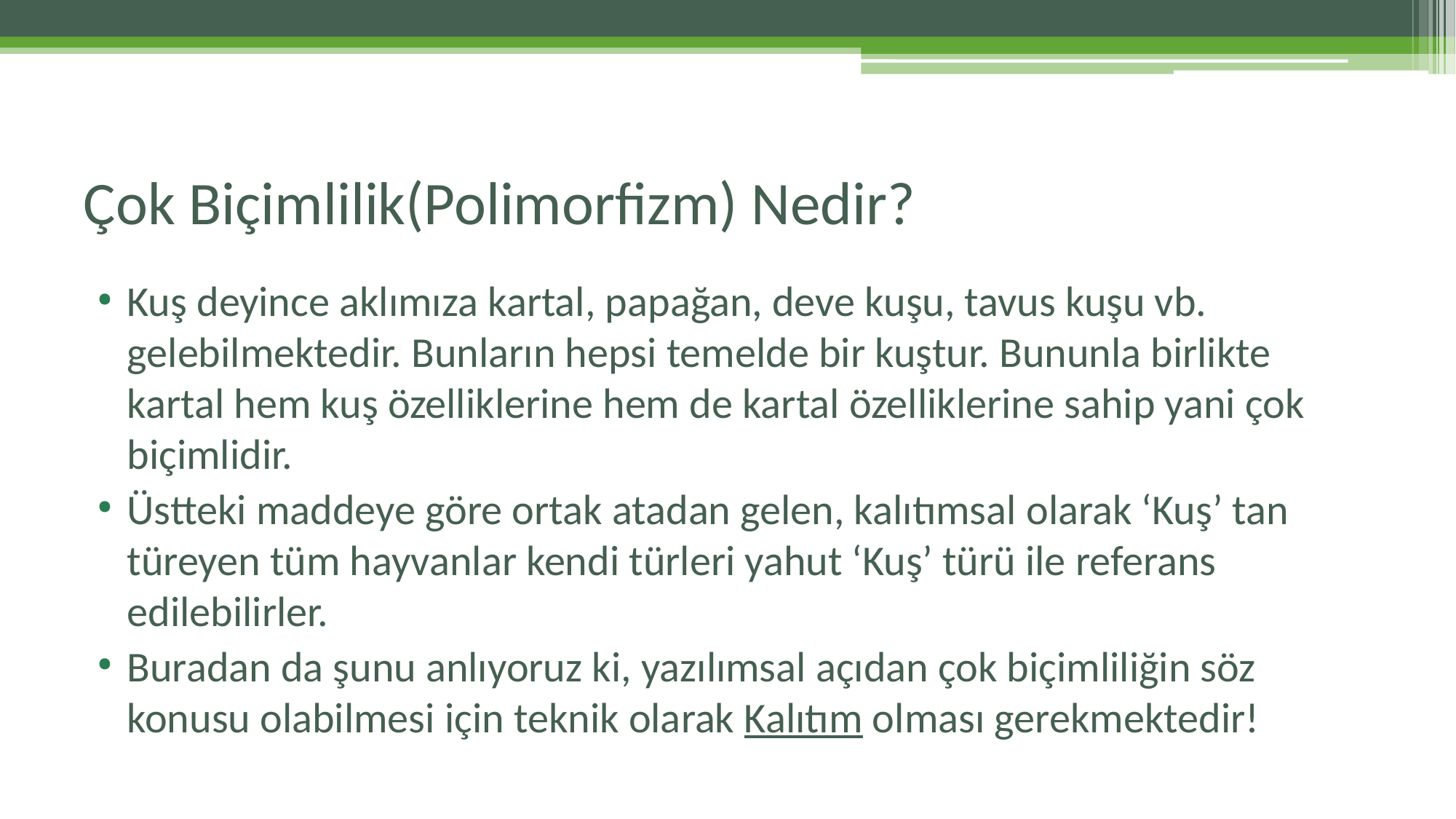

# Çok Biçimlilik(Polimorfizm) Nedir?
Kuş deyince aklımıza kartal, papağan, deve kuşu, tavus kuşu vb. gelebilmektedir. Bunların hepsi temelde bir kuştur. Bununla birlikte kartal hem kuş özelliklerine hem de kartal özelliklerine sahip yani çok biçimlidir.
Üstteki maddeye göre ortak atadan gelen, kalıtımsal olarak ‘Kuş’ tan türeyen tüm hayvanlar kendi türleri yahut ‘Kuş’ türü ile referans edilebilirler.
Buradan da şunu anlıyoruz ki, yazılımsal açıdan çok biçimliliğin söz konusu olabilmesi için teknik olarak Kalıtım olması gerekmektedir!